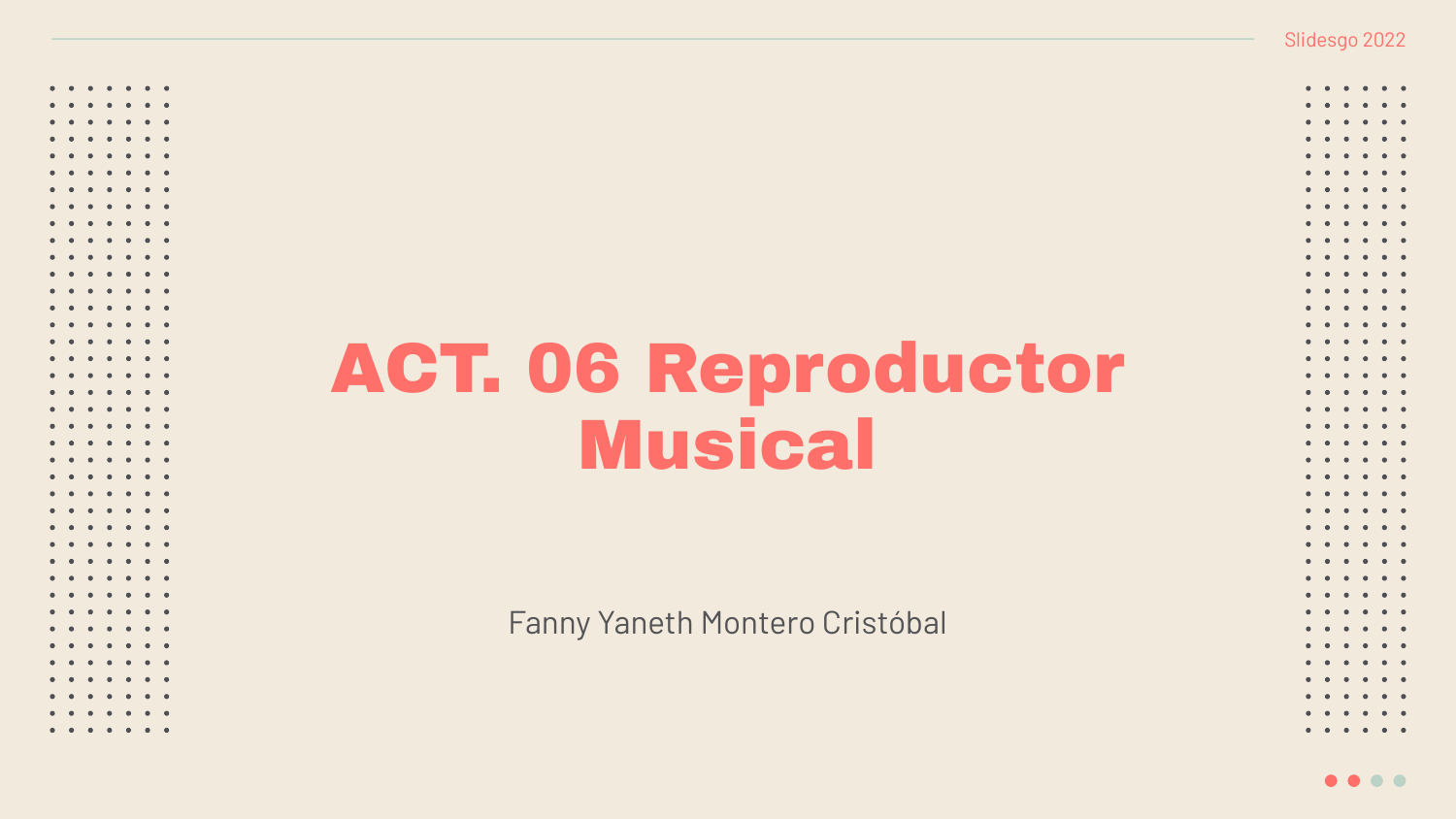

Slidesgo 2022

# ACT. 06 Reproductor Musical
Fanny Yaneth Montero Cristóbal